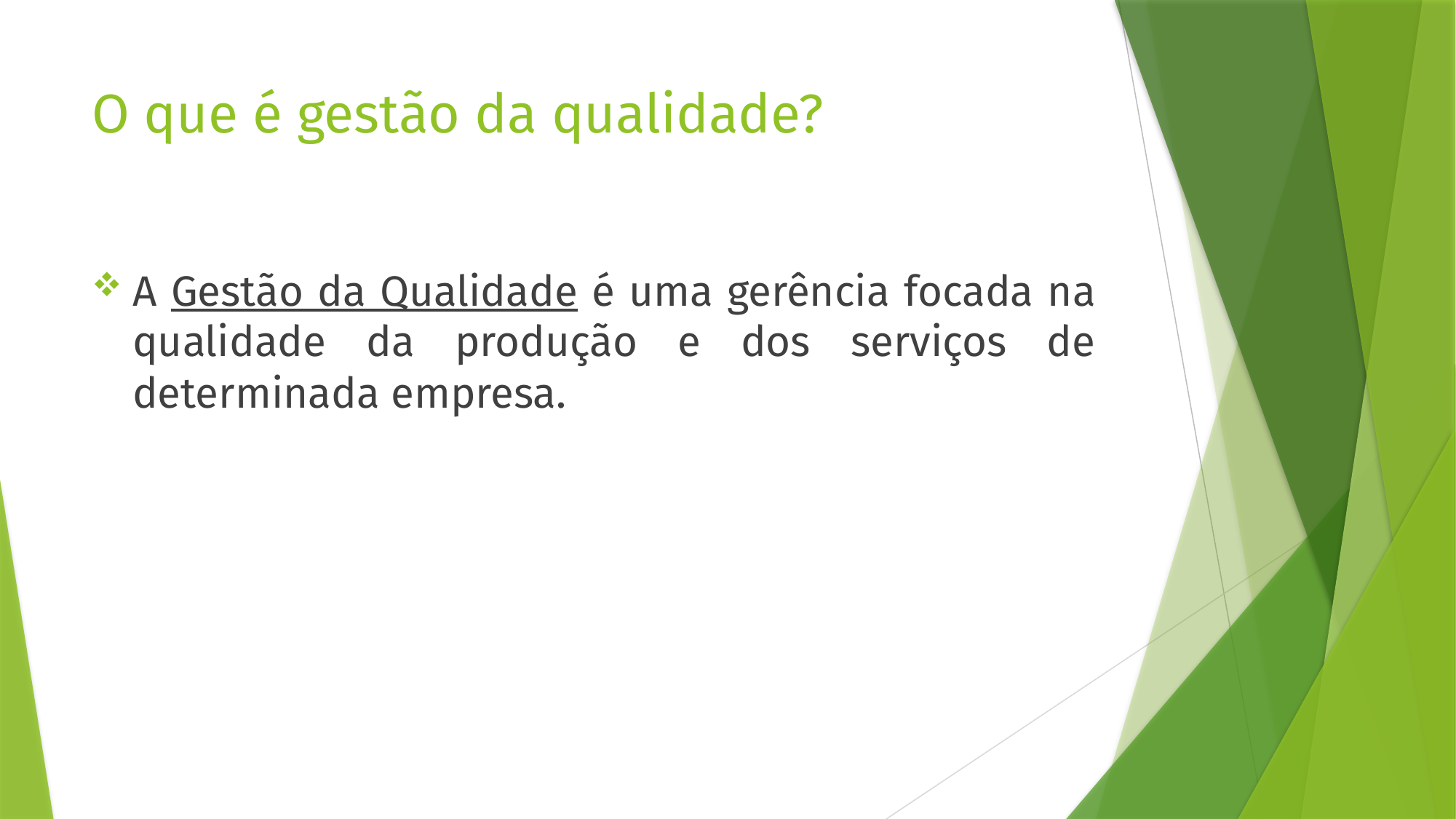

# O que é gestão da qualidade?
A Gestão da Qualidade é uma gerência focada na qualidade da produção e dos serviços de determinada empresa.